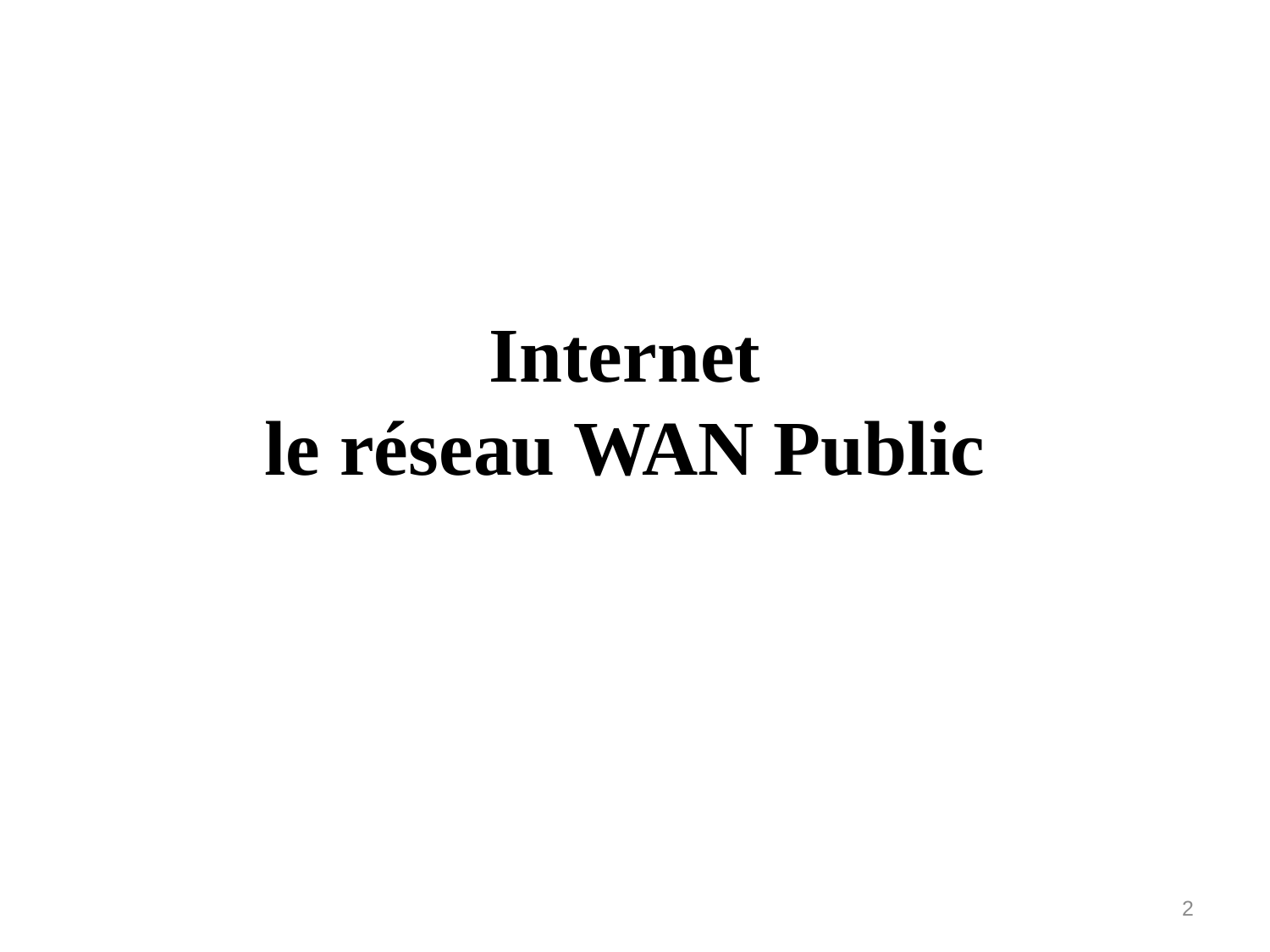

# Internet le réseau WAN Public
2